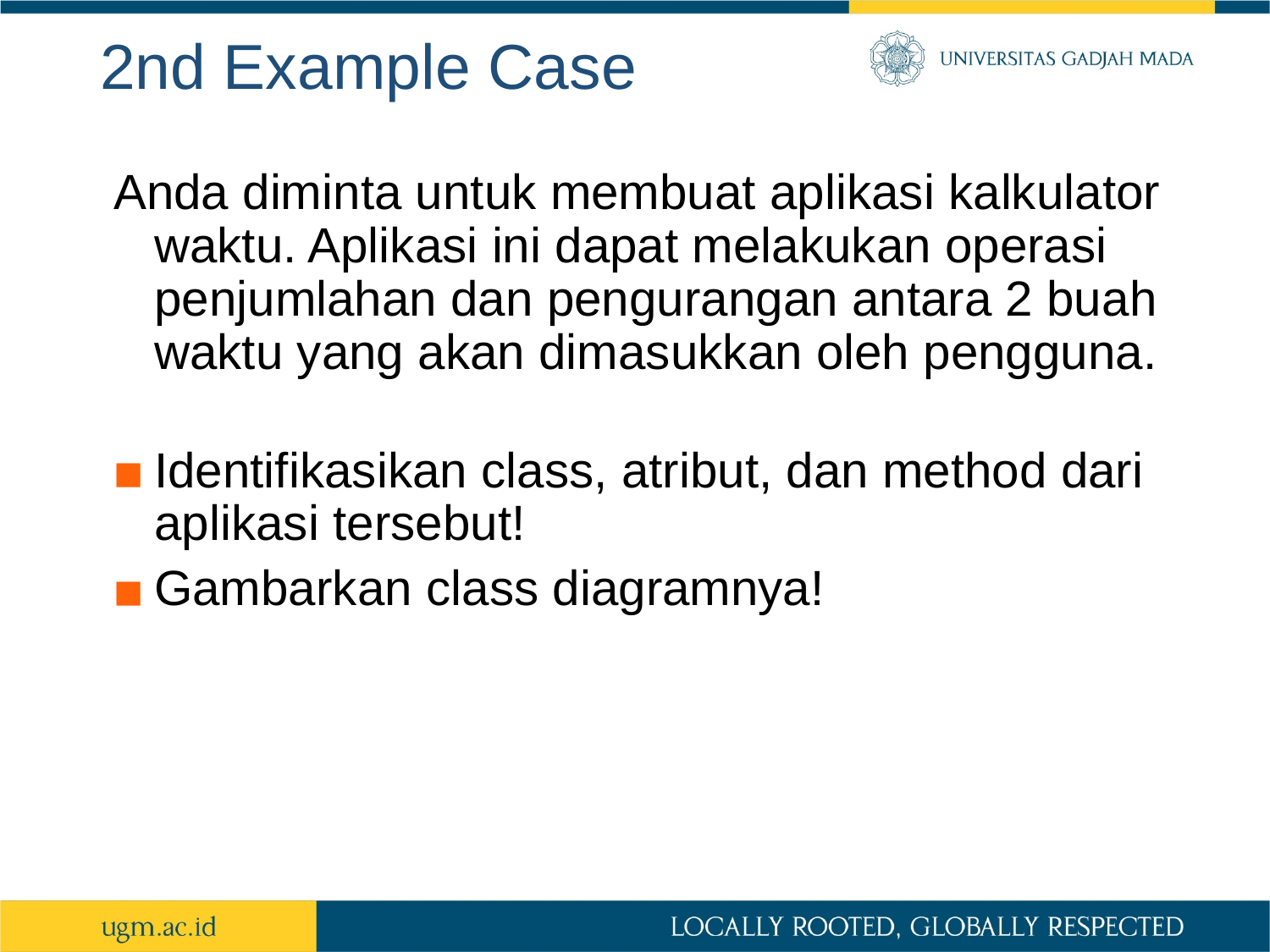

# 2nd Example Case
Anda diminta untuk membuat aplikasi kalkulator waktu. Aplikasi ini dapat melakukan operasi penjumlahan dan pengurangan antara 2 buah waktu yang akan dimasukkan oleh pengguna.

Identifikasikan class, atribut, dan method dari aplikasi tersebut!
Gambarkan class diagramnya!